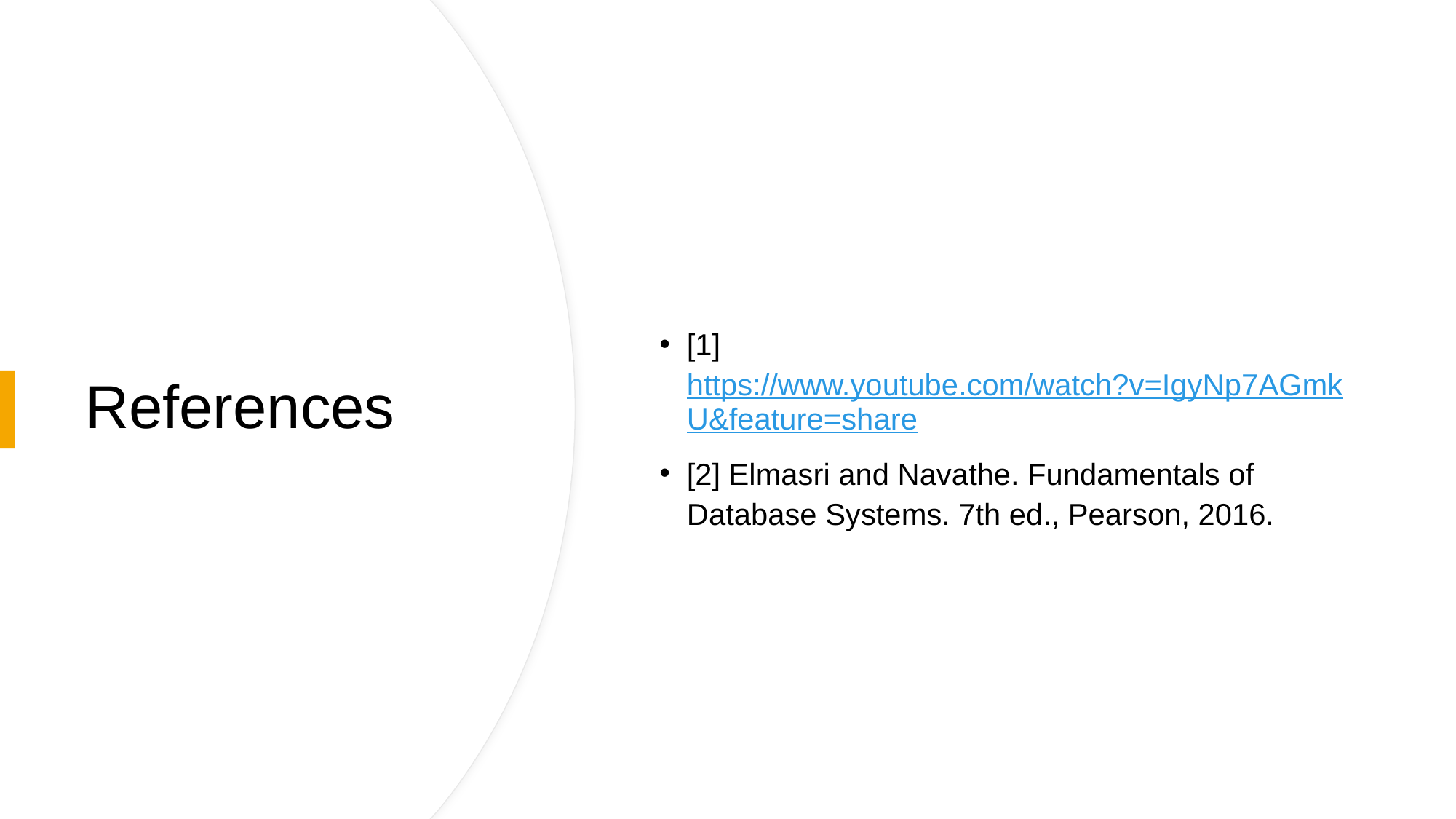

[1] https://www.youtube.com/watch?v=IgyNp7AGmkU&feature=share
[2] Elmasri and Navathe. Fundamentals of Database Systems. 7th ed., Pearson, 2016.
# References